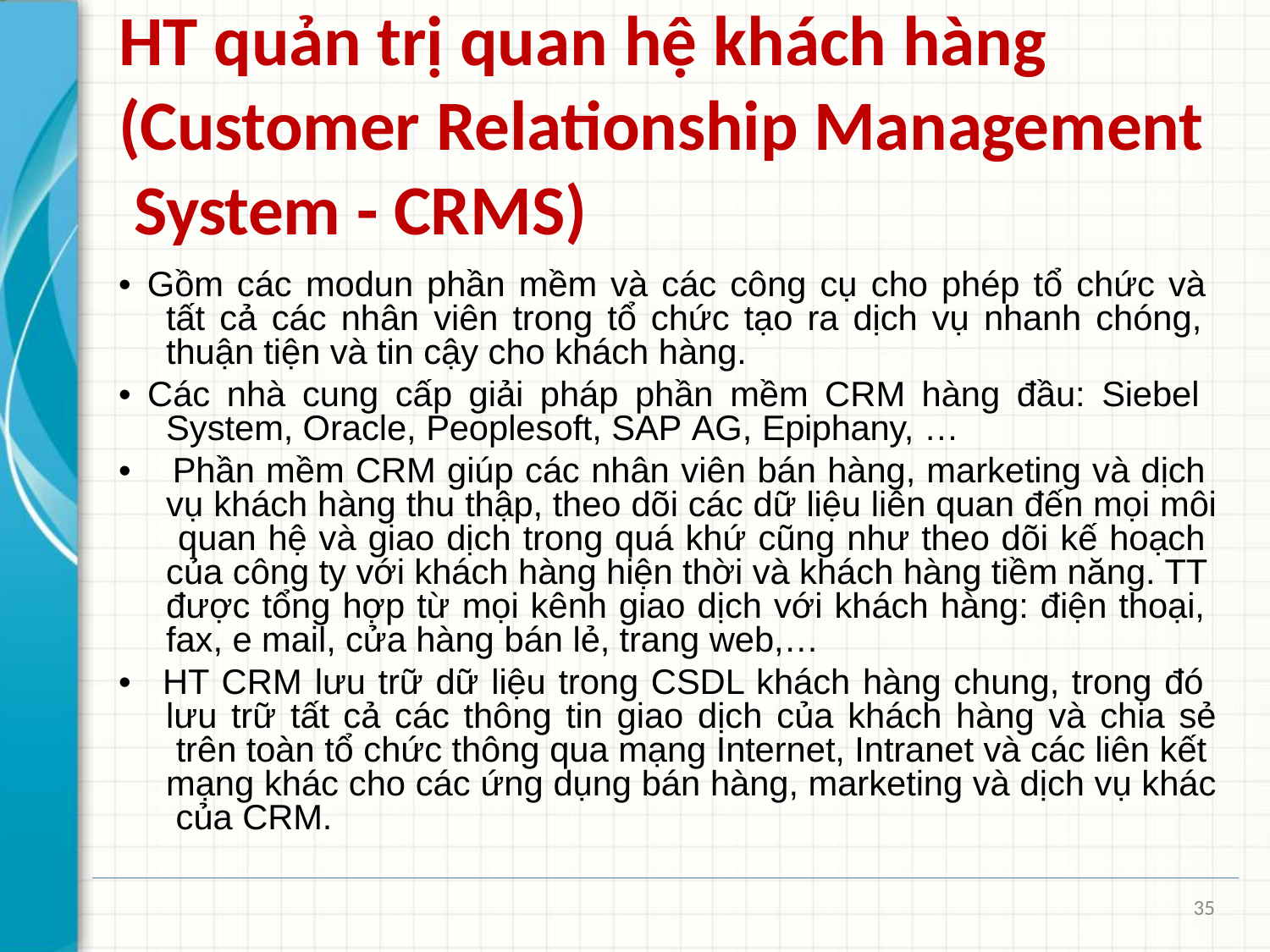

# HT quản trị quan hệ khách hàng  (Customer Relationship Management  System - CRMS)
• Gồm các modun phần mềm và các công cụ cho phép tổ chức và  tất cả các nhân viên trong tổ chức tạo ra dịch vụ nhanh chóng,  thuận tiện và tin cậy cho khách hàng.
• Các nhà cung cấp giải pháp phần mềm CRM hàng đầu: Siebel  System, Oracle, Peoplesoft, SAP AG, Epiphany, …
•  Phần mềm CRM giúp các nhân viên bán hàng, marketing và dịch  vụ khách hàng thu thập, theo dõi các dữ liệu liên quan đến mọi môi  quan hệ và giao dịch trong quá khứ cũng như theo dõi kế hoạch  của công ty với khách hàng hiện thời và khách hàng tiềm năng. TT  được tổng hợp từ mọi kênh giao dịch với khách hàng: điện thoại,  fax, e mail, cửa hàng bán lẻ, trang web,…
• HT CRM lưu trữ dữ liệu trong CSDL khách hàng chung, trong đó  lưu trữ tất cả các thông tin giao dịch của khách hàng và chia sẻ  trên toàn tổ chức thông qua mạng Internet, Intranet và các liên kết  mạng khác cho các ứng dụng bán hàng, marketing và dịch vụ khác  của CRM.

35